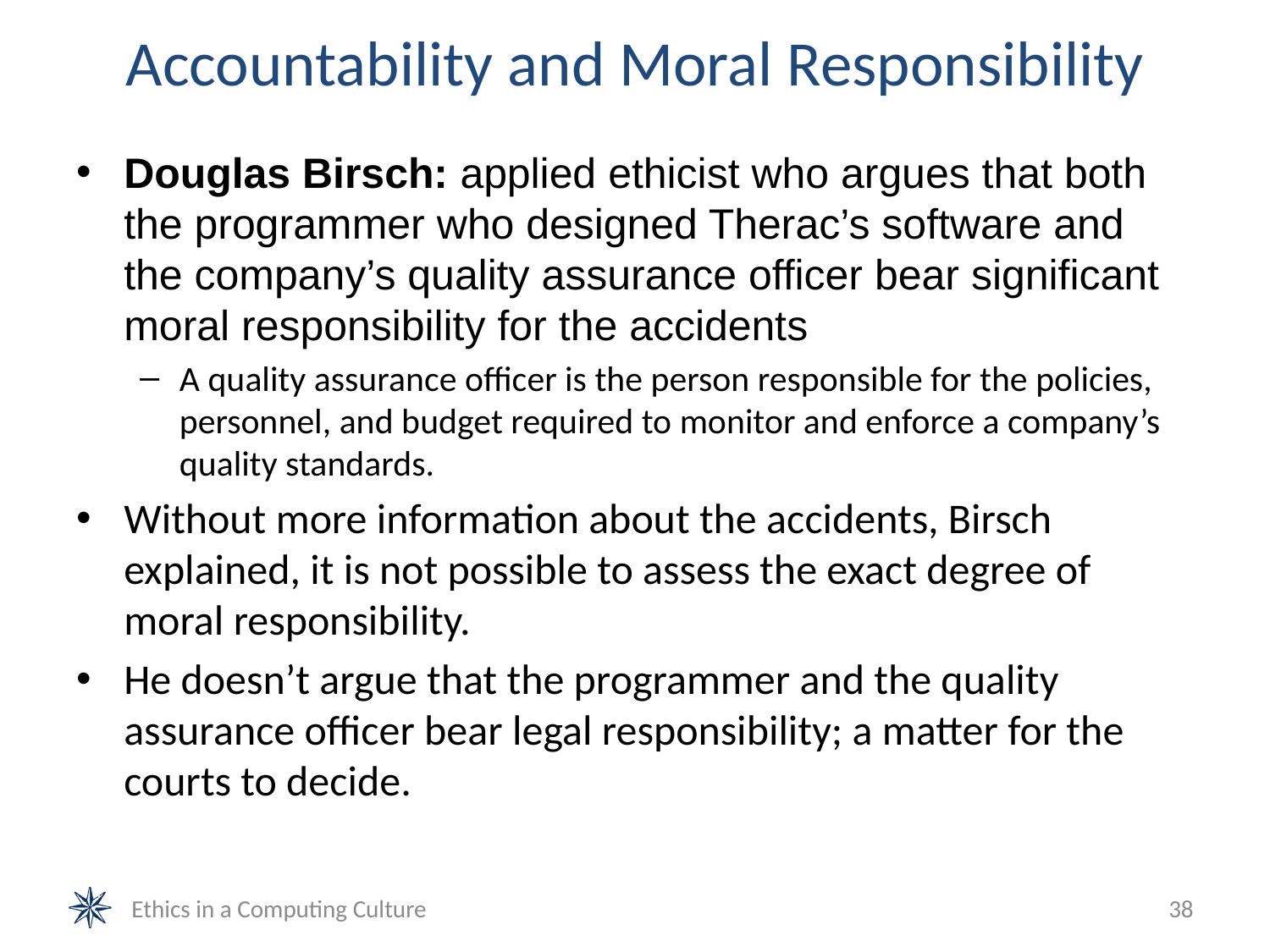

# Accountability and Moral Responsibility
Douglas Birsch: applied ethicist who argues that both the programmer who designed Therac’s software and the company’s quality assurance officer bear significant moral responsibility for the accidents
A quality assurance officer is the person responsible for the policies, personnel, and budget required to monitor and enforce a company’s quality standards.
Without more information about the accidents, Birsch explained, it is not possible to assess the exact degree of moral responsibility.
He doesn’t argue that the programmer and the quality assurance officer bear legal responsibility; a matter for the courts to decide.

Ethics in a Computing Culture
38